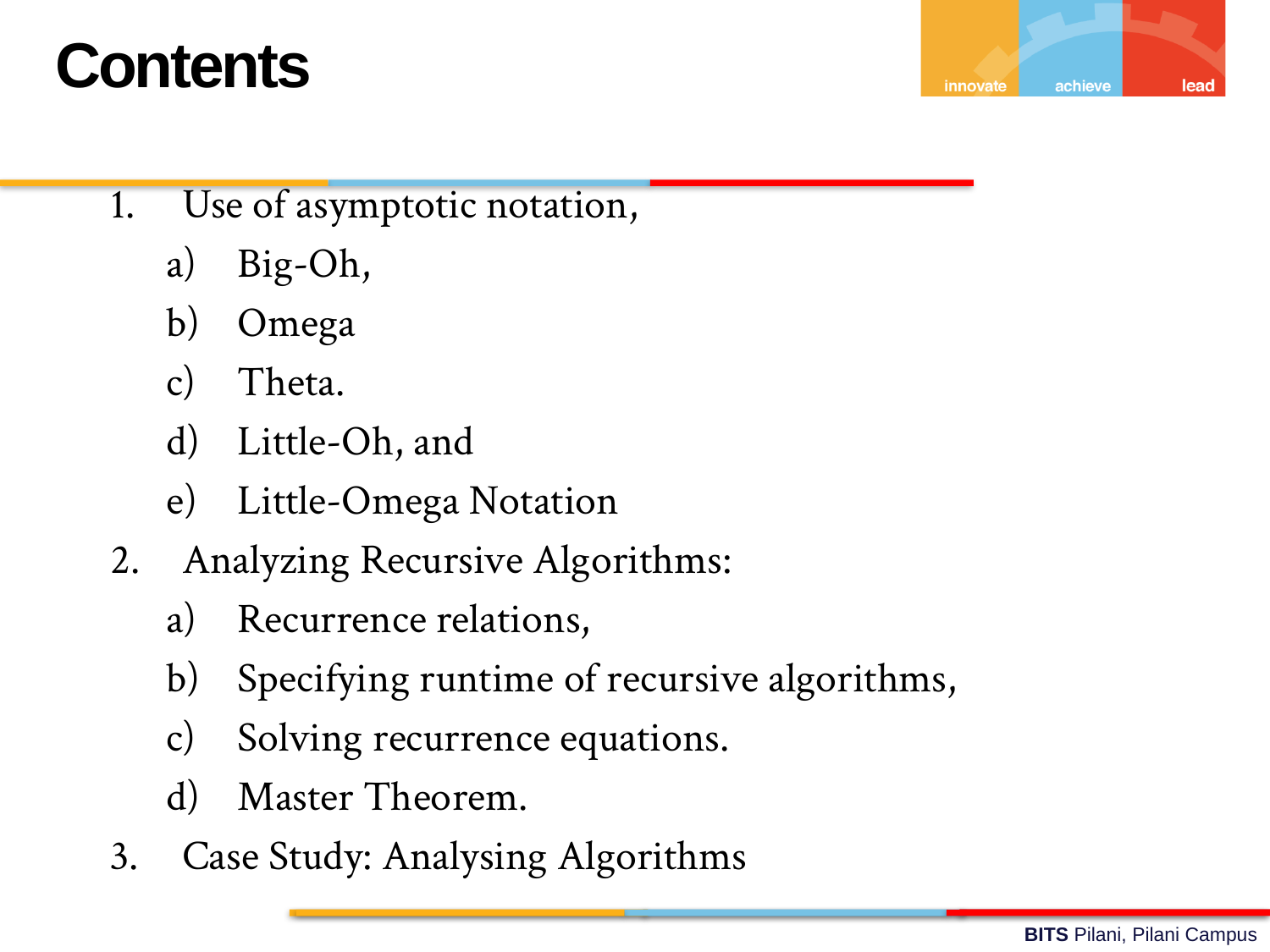

Contents
Use of asymptotic notation,
Big-Oh,
Omega
Theta.
Little-Oh, and
Little-Omega Notation
Analyzing Recursive Algorithms:
Recurrence relations,
Specifying runtime of recursive algorithms,
Solving recurrence equations.
Master Theorem.
Case Study: Analysing Algorithms